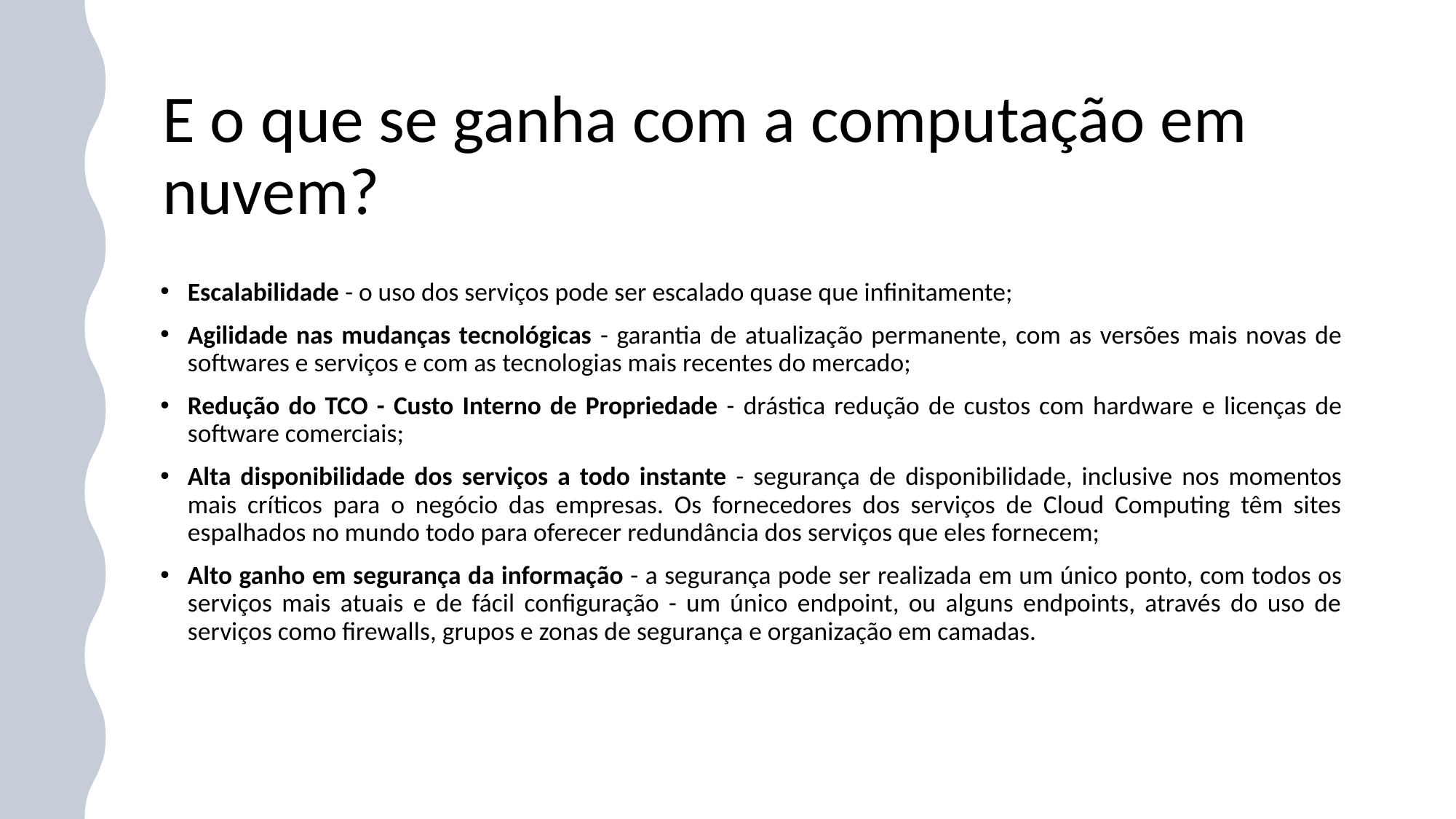

# E o que se ganha com a computação em nuvem?
Escalabilidade - o uso dos serviços pode ser escalado quase que inﬁnitamente;
Agilidade nas mudanças tecnológicas - garantia de atualização permanente, com as versões mais novas de softwares e serviços e com as tecnologias mais recentes do mercado;
Redução do TCO - Custo Interno de Propriedade - drástica redução de custos com hardware e licenças de software comerciais;
Alta disponibilidade dos serviços a todo instante - segurança de disponibilidade, inclusive nos momentos mais críticos para o negócio das empresas. Os fornecedores dos serviços de Cloud Computing têm sites espalhados no mundo todo para oferecer redundância dos serviços que eles fornecem;
Alto ganho em segurança da informação - a segurança pode ser realizada em um único ponto, com todos os serviços mais atuais e de fácil conﬁguração - um único endpoint, ou alguns endpoints, através do uso de serviços como ﬁrewalls, grupos e zonas de segurança e organização em camadas.